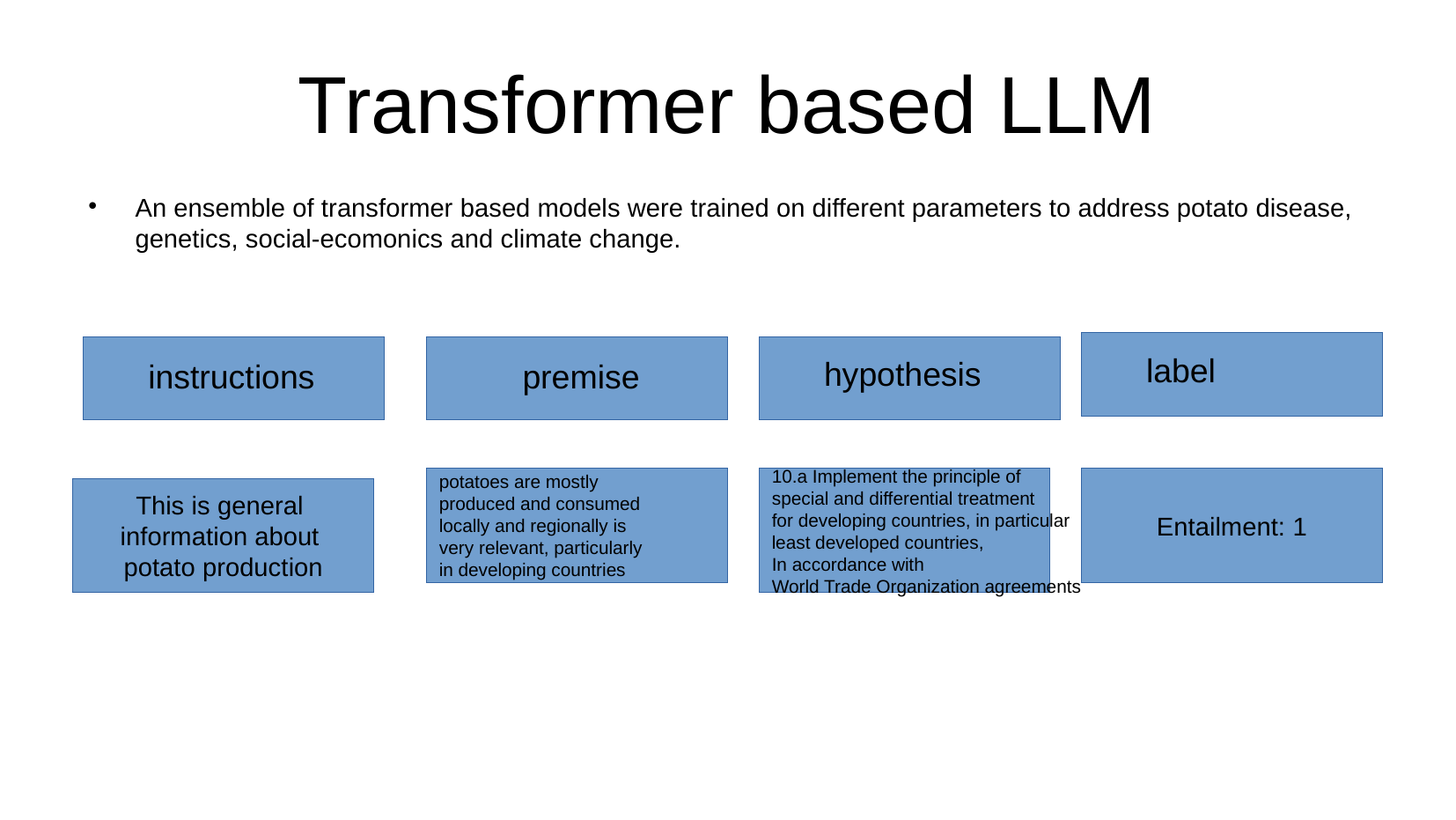

# Transformer based LLM
An ensemble of transformer based models were trained on different parameters to address potato disease, genetics, social-ecomonics and climate change.

label
hypothesis
instructions
premise
potatoes are mostly
produced and consumed
locally and regionally is
very relevant, particularly
in developing countries
10.a Implement the principle of
special and differential treatment
for developing countries, in particular
least developed countries,
In accordance with
World Trade Organization agreements
Entailment: 1
This is general
information about
potato production